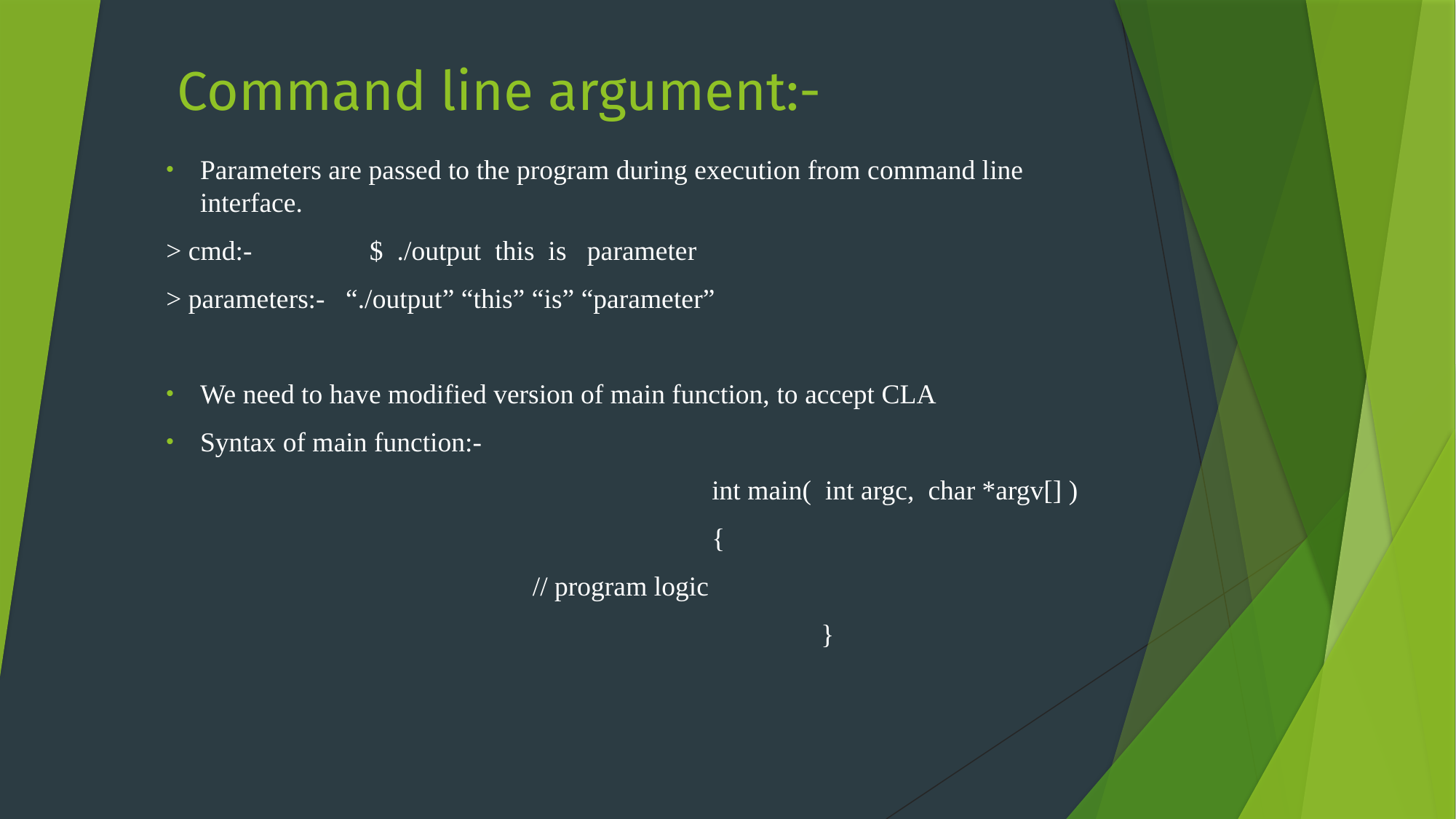

# Command line argument:-
Parameters are passed to the program during execution from command line interface.
> cmd:-                 $  ./output  this  is   parameter
> parameters:-   “./output” “this” “is” “parameter”

We need to have modified version of main function, to accept CLA
Syntax of main function:-
					int main(  int argc,  char *argv[] )
					{
                                                     // program logic
						}